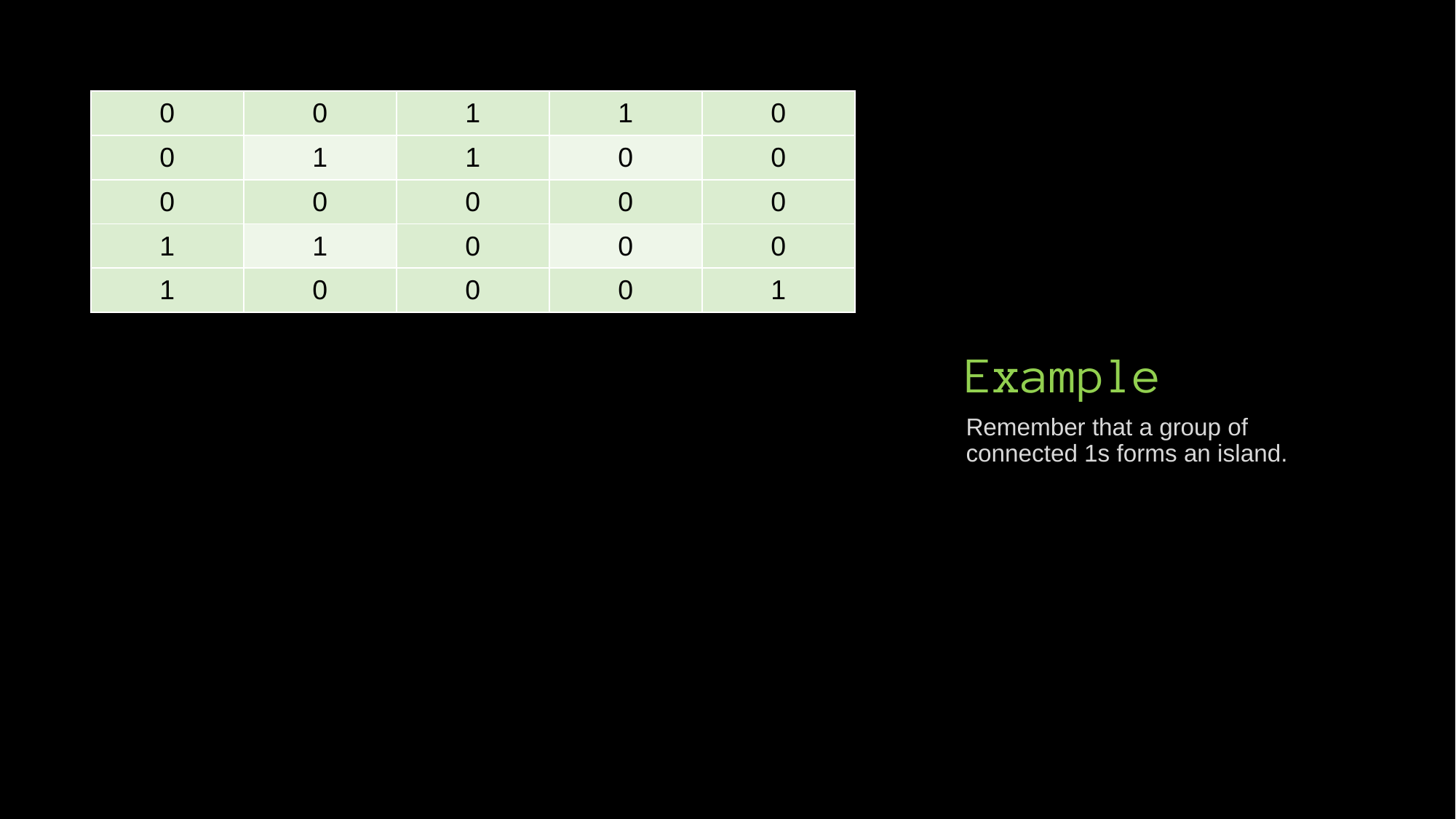

| 0 | 0 | 1 | 1 | 0 |
| --- | --- | --- | --- | --- |
| 0 | 1 | 1 | 0 | 0 |
| 0 | 0 | 0 | 0 | 0 |
| 1 | 1 | 0 | 0 | 0 |
| 1 | 0 | 0 | 0 | 1 |
# Example
F
T
F
F
F
F
Remember that a group of connected 1s forms an island.
T
T
F
F
T